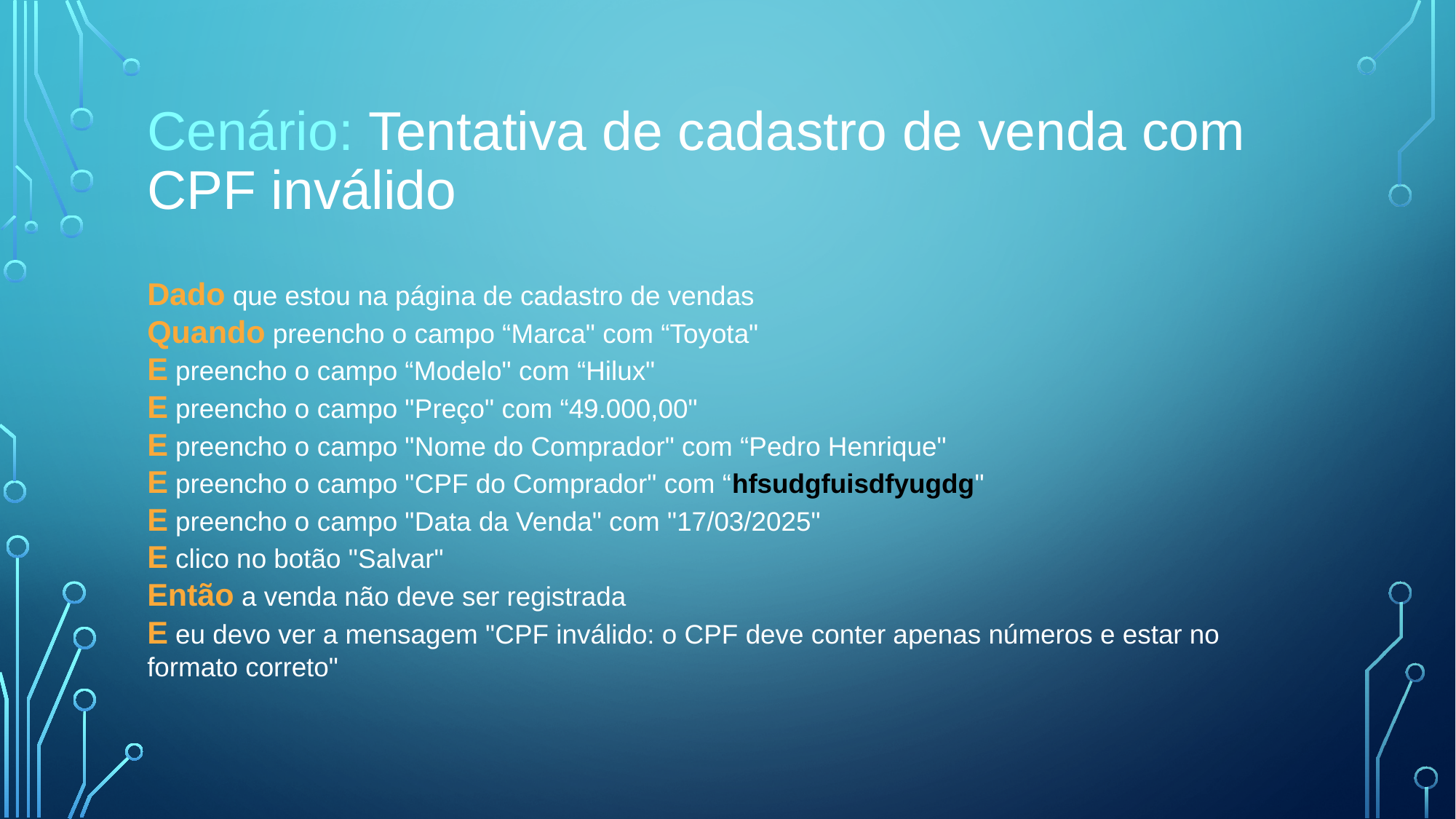

# Cenário: Tentativa de cadastro de venda com CPF inválido
Dado que estou na página de cadastro de vendas
Quando preencho o campo “Marca" com “Toyota"
E preencho o campo “Modelo" com “Hilux"
E preencho o campo "Preço" com “49.000,00"
E preencho o campo "Nome do Comprador" com “Pedro Henrique"
E preencho o campo "CPF do Comprador" com “hfsudgfuisdfyugdg"
E preencho o campo "Data da Venda" com "17/03/2025"
E clico no botão "Salvar"
Então a venda não deve ser registrada
E eu devo ver a mensagem "CPF inválido: o CPF deve conter apenas números e estar no formato correto"